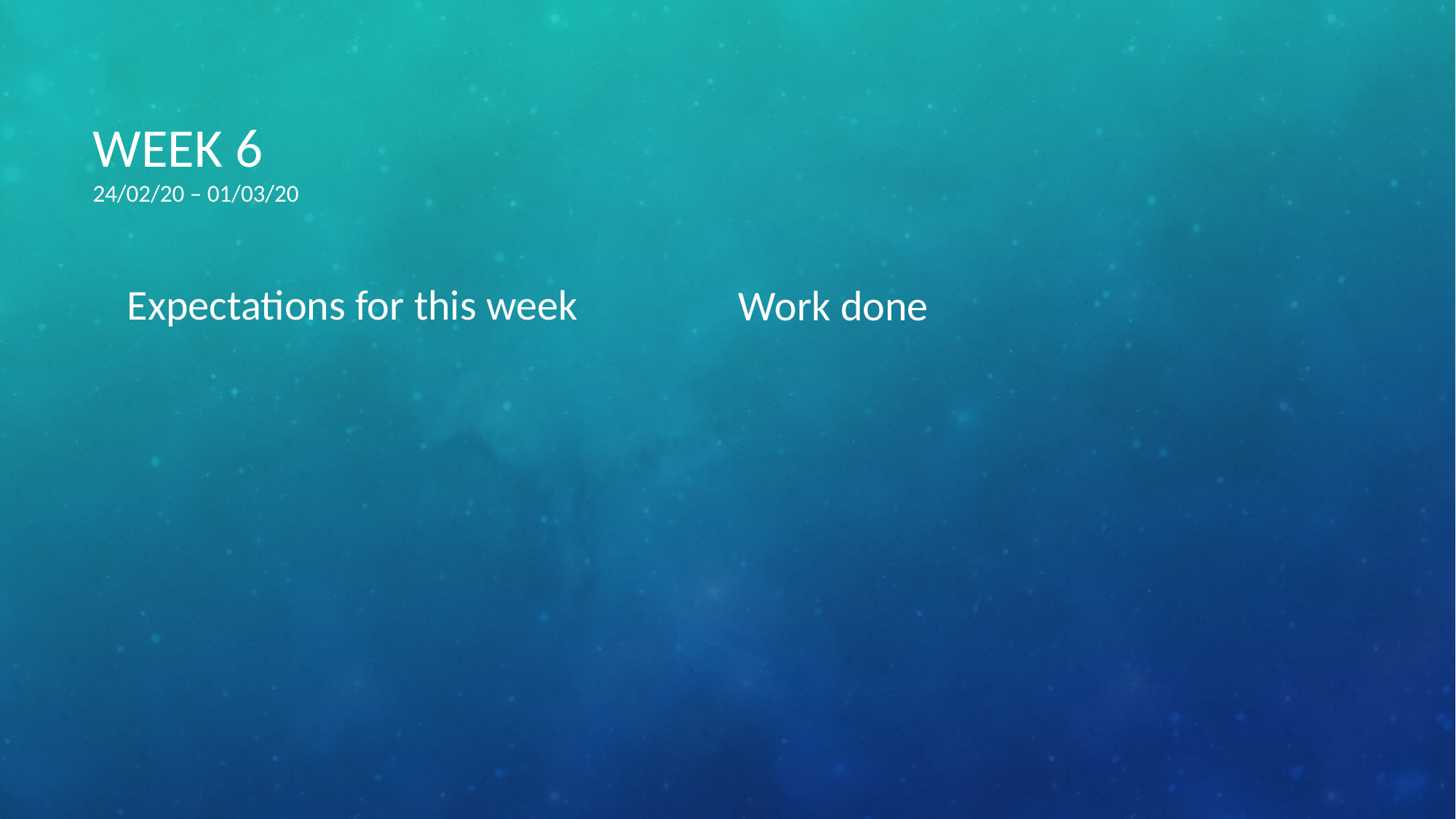

# Week 6 24/02/20 – 01/03/20
Expectations for this week
Work done